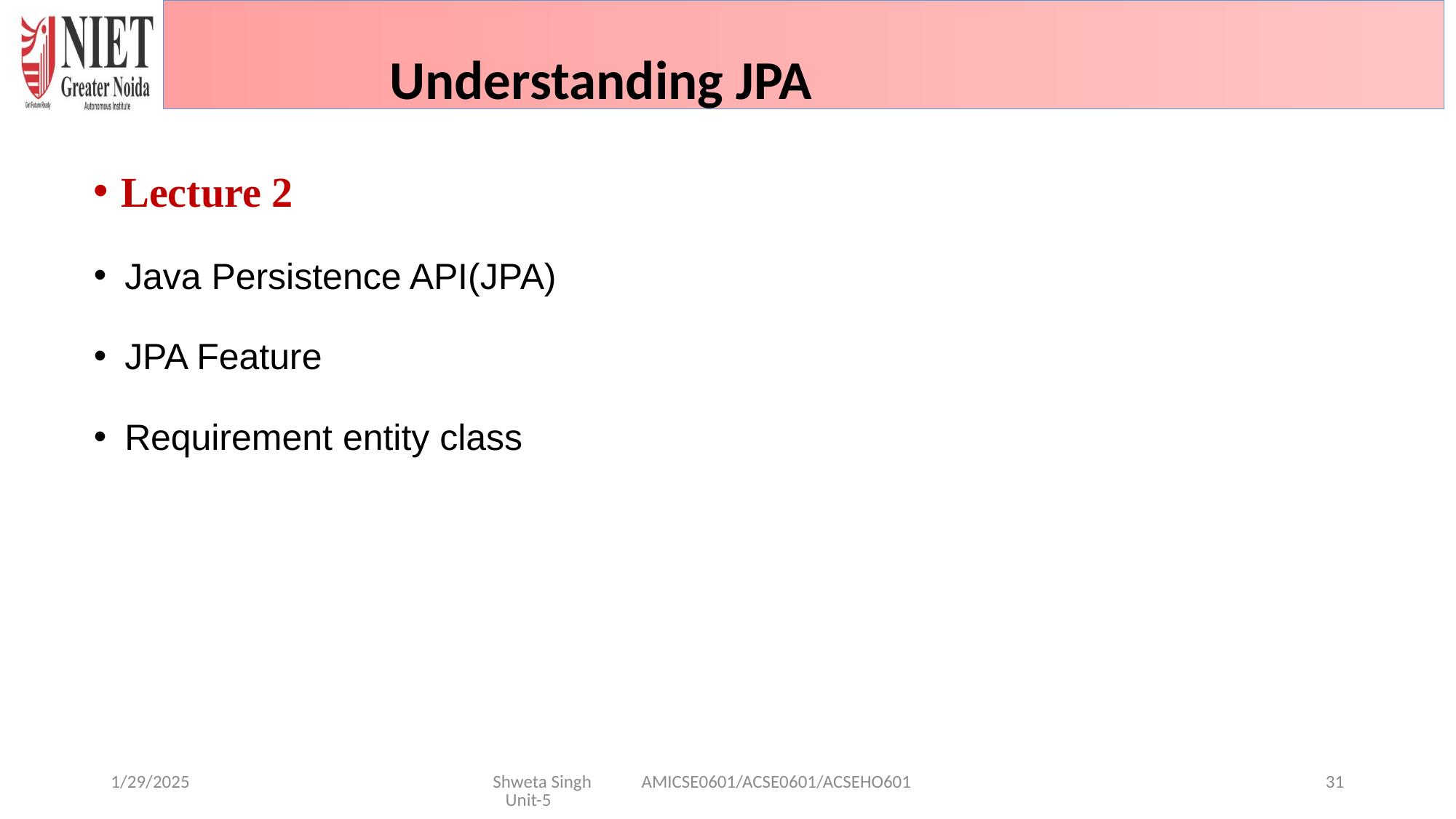

Understanding JPA
Lecture 2
Java Persistence API(JPA)
JPA Feature
Requirement entity class

1/29/2025
Shweta Singh            AMICSE0601/ACSE0601/ACSEHO601               Unit-5
31